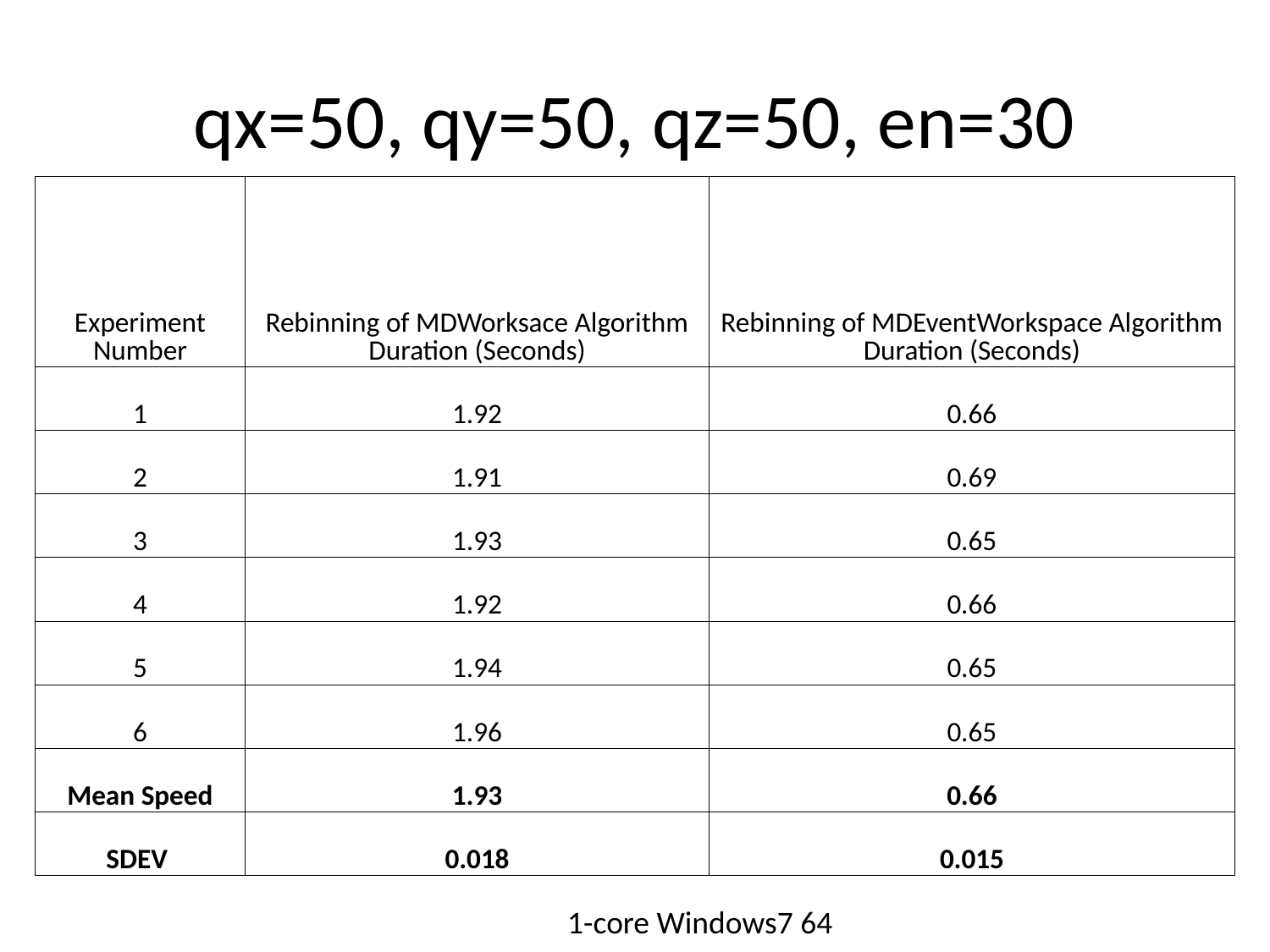

# qx=50, qy=50, qz=50, en=30
| Experiment Number | Rebinning of MDWorksace Algorithm Duration (Seconds) | Rebinning of MDEventWorkspace Algorithm Duration (Seconds) |
| --- | --- | --- |
| 1 | 1.92 | 0.66 |
| 2 | 1.91 | 0.69 |
| 3 | 1.93 | 0.65 |
| 4 | 1.92 | 0.66 |
| 5 | 1.94 | 0.65 |
| 6 | 1.96 | 0.65 |
| Mean Speed | 1.93 | 0.66 |
| SDEV | 0.018 | 0.015 |
1-core Windows7 64